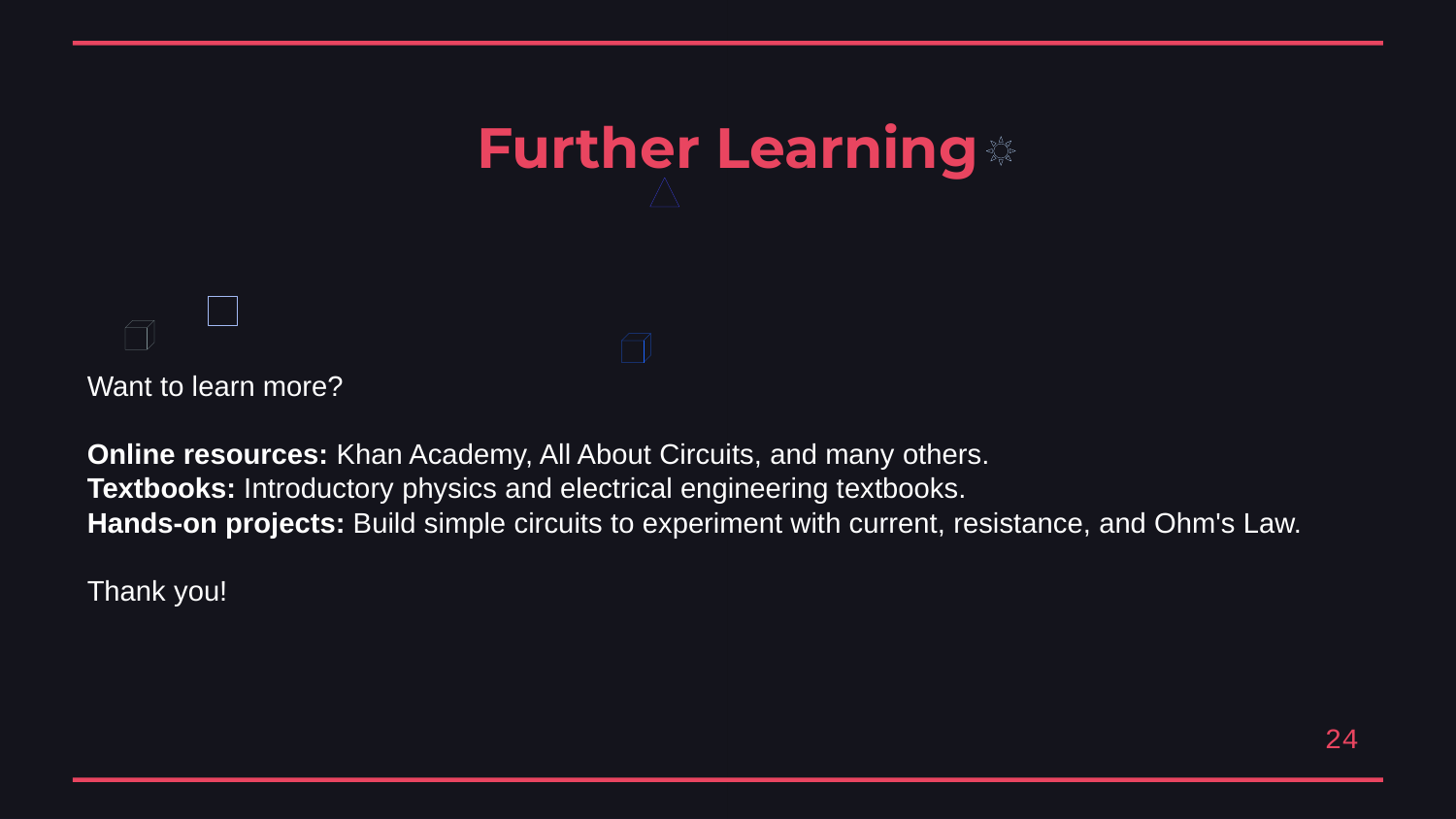

Further Learning

Want to learn more?

Online resources: Khan Academy, All About Circuits, and many others.
Textbooks: Introductory physics and electrical engineering textbooks.
Hands-on projects: Build simple circuits to experiment with current, resistance, and Ohm's Law.

Thank you!

24